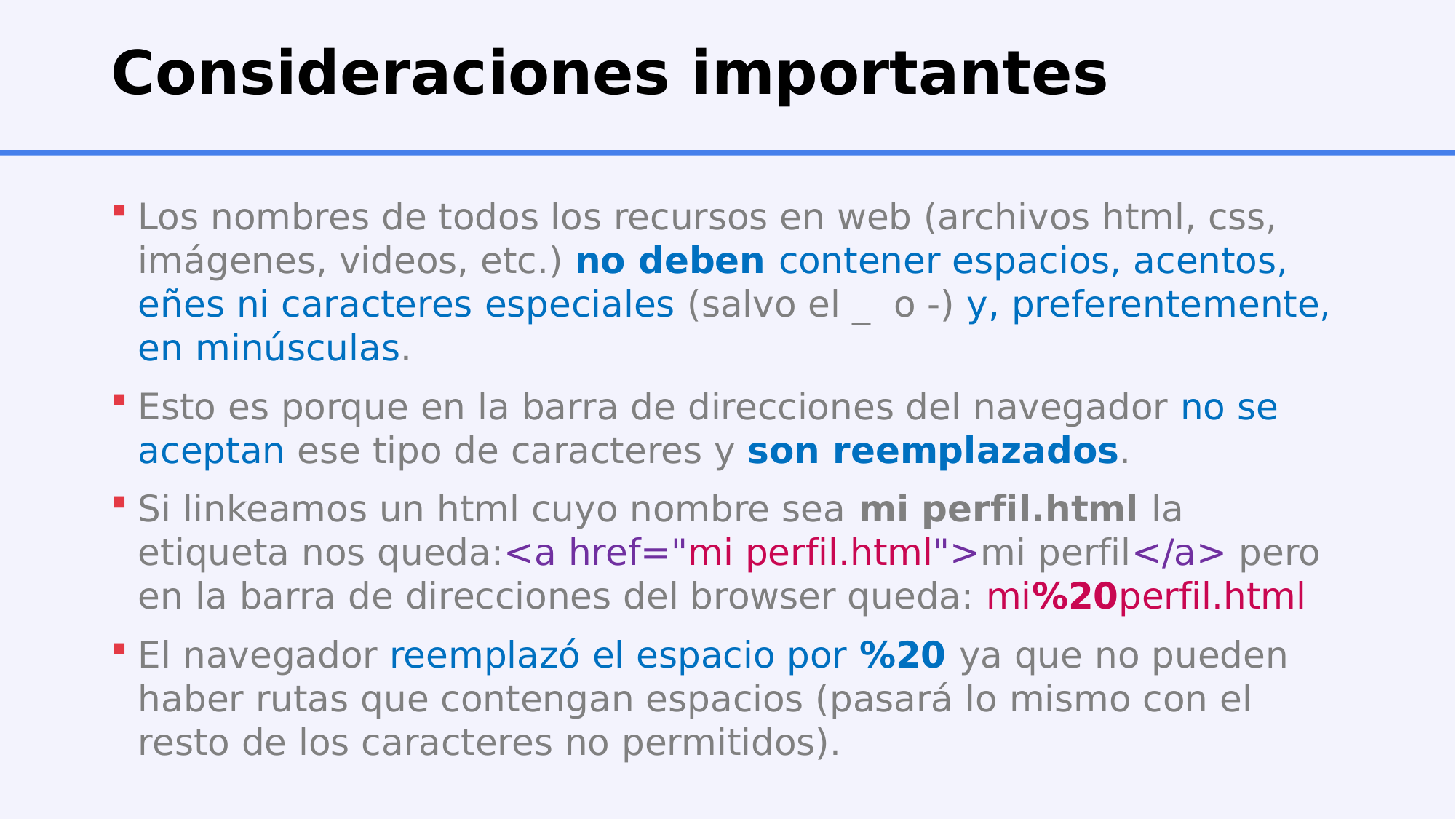

# Consideraciones importantes
Los nombres de todos los recursos en web (archivos html, css, imágenes, videos, etc.) no deben contener espacios, acentos, eñes ni caracteres especiales (salvo el _  o -) y, preferentemente, en minúsculas.
Esto es porque en la barra de direcciones del navegador no se aceptan ese tipo de caracteres y son reemplazados.
Si linkeamos un html cuyo nombre sea mi perfil.html la etiqueta nos queda:<a href="mi perfil.html">mi perfil</a> pero en la barra de direcciones del browser queda: mi%20perfil.html
El navegador reemplazó el espacio por %20 ya que no pueden haber rutas que contengan espacios (pasará lo mismo con el resto de los caracteres no permitidos).